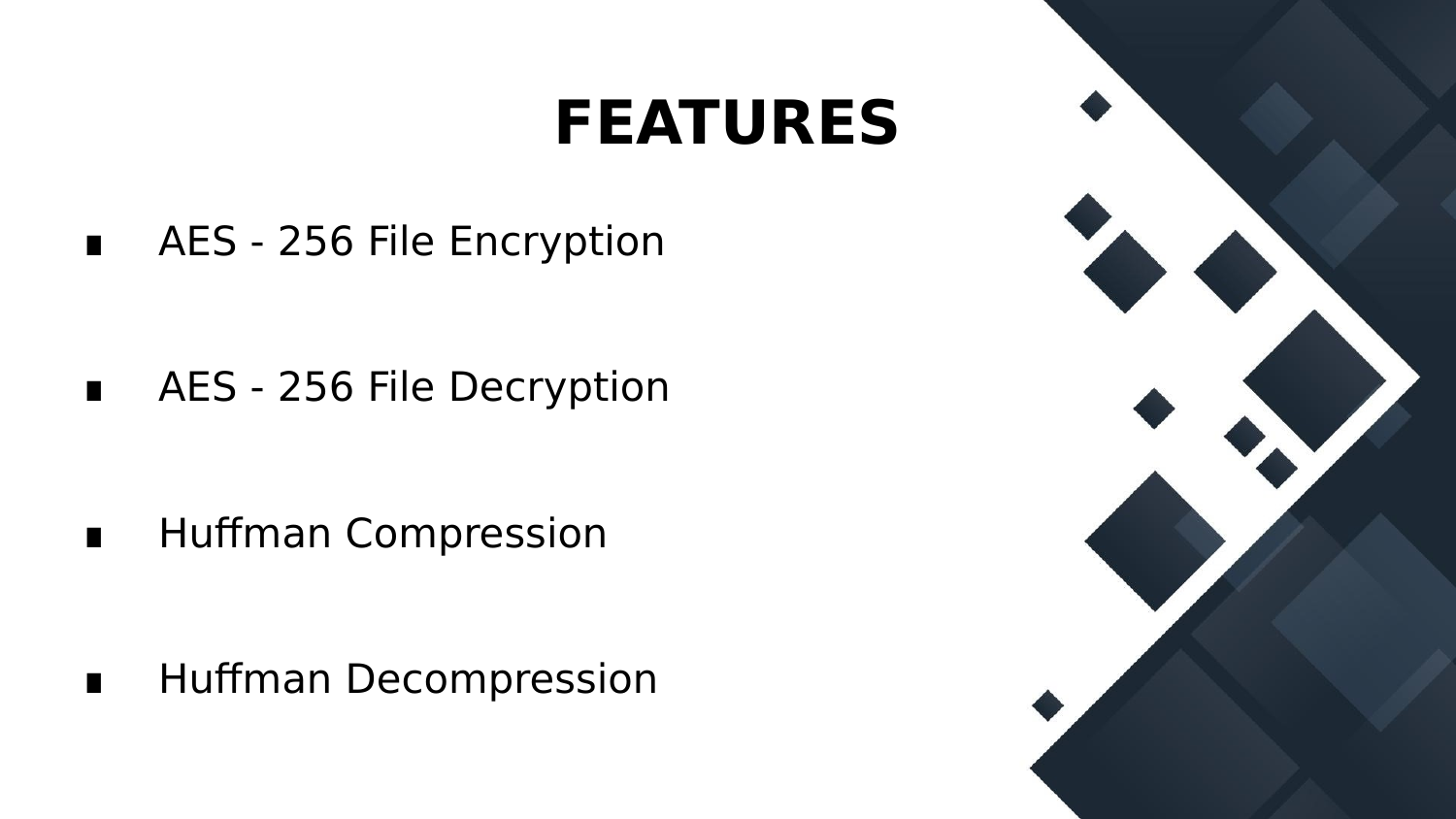

FEATURES
∎    AES - 256 File Encryption

∎    AES - 256 File Decryption

∎    Huffman Compression

∎    Huffman Decompression